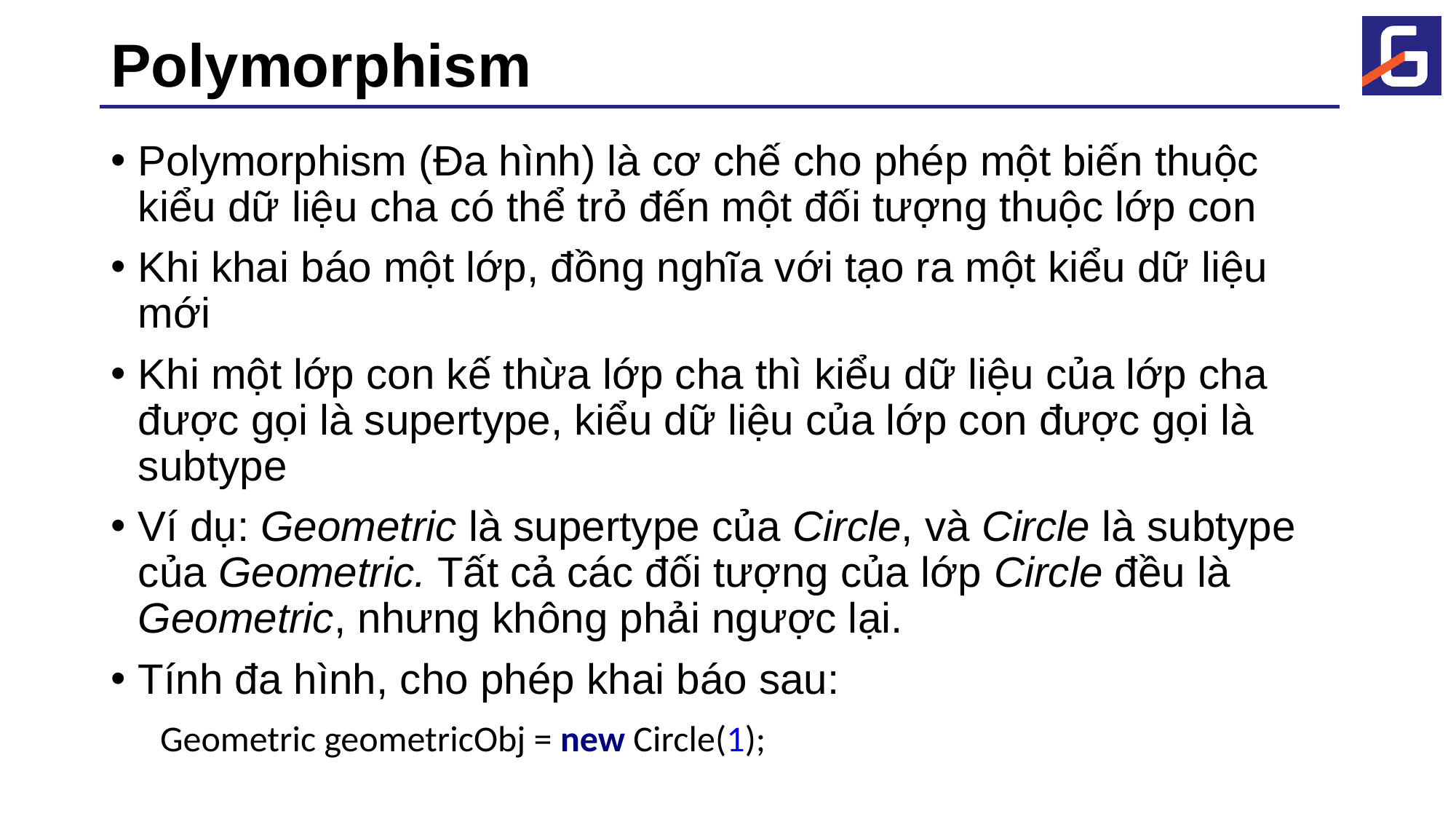

# Polymorphism
Polymorphism (Đa hình) là cơ chế cho phép một biến thuộc kiểu dữ liệu cha có thể trỏ đến một đối tượng thuộc lớp con
Khi khai báo một lớp, đồng nghĩa với tạo ra một kiểu dữ liệu mới
Khi một lớp con kế thừa lớp cha thì kiểu dữ liệu của lớp cha được gọi là supertype, kiểu dữ liệu của lớp con được gọi là subtype
Ví dụ: Geometric là supertype của Circle, và Circle là subtype của Geometric. Tất cả các đối tượng của lớp Circle đều là Geometric, nhưng không phải ngược lại.
Tính đa hình, cho phép khai báo sau:
Geometric geometricObj = new Circle(1);